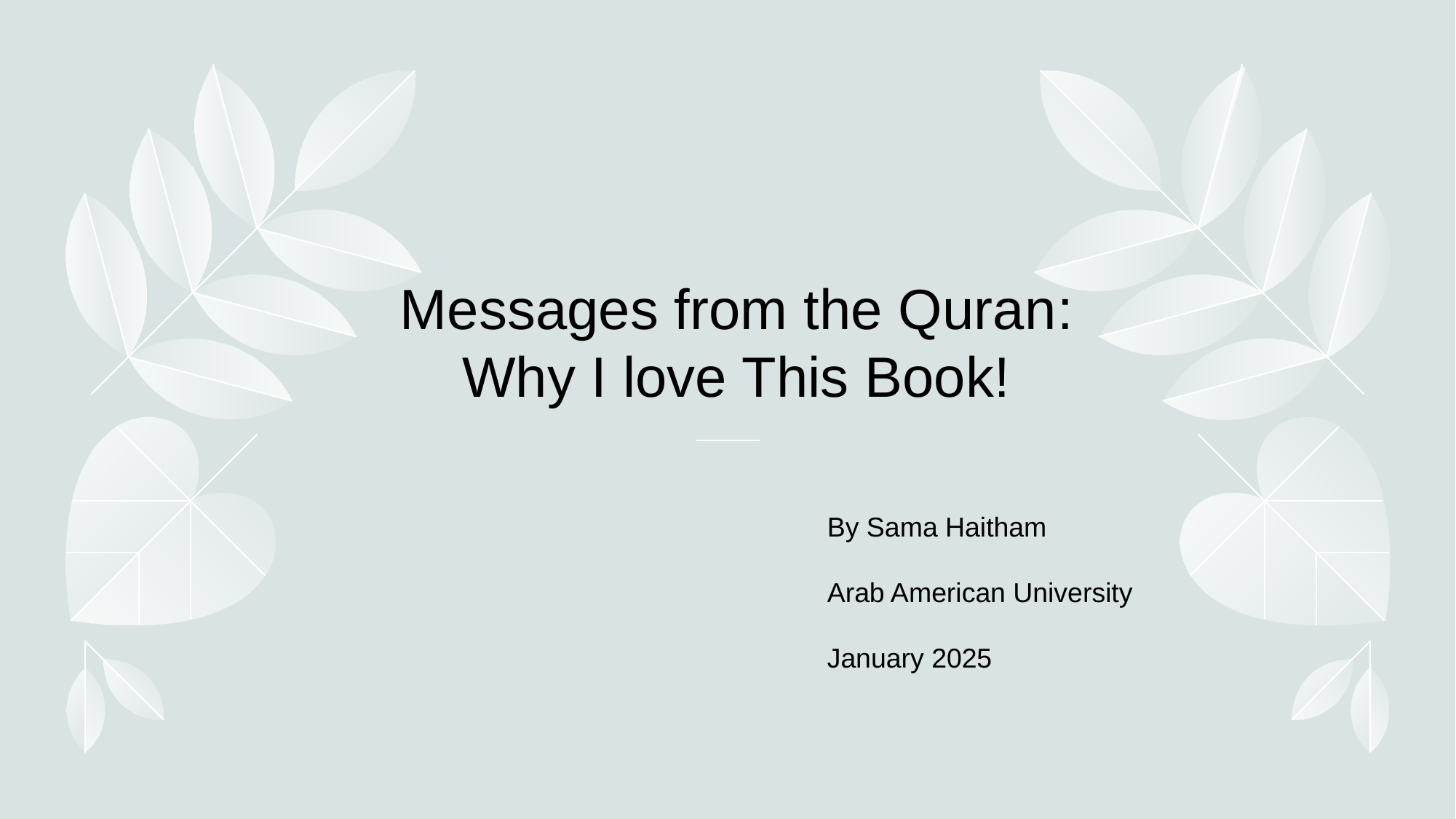

# Messages from the Quran: Why I love This Book!

By Sama Haitham

Arab American University

January 2025